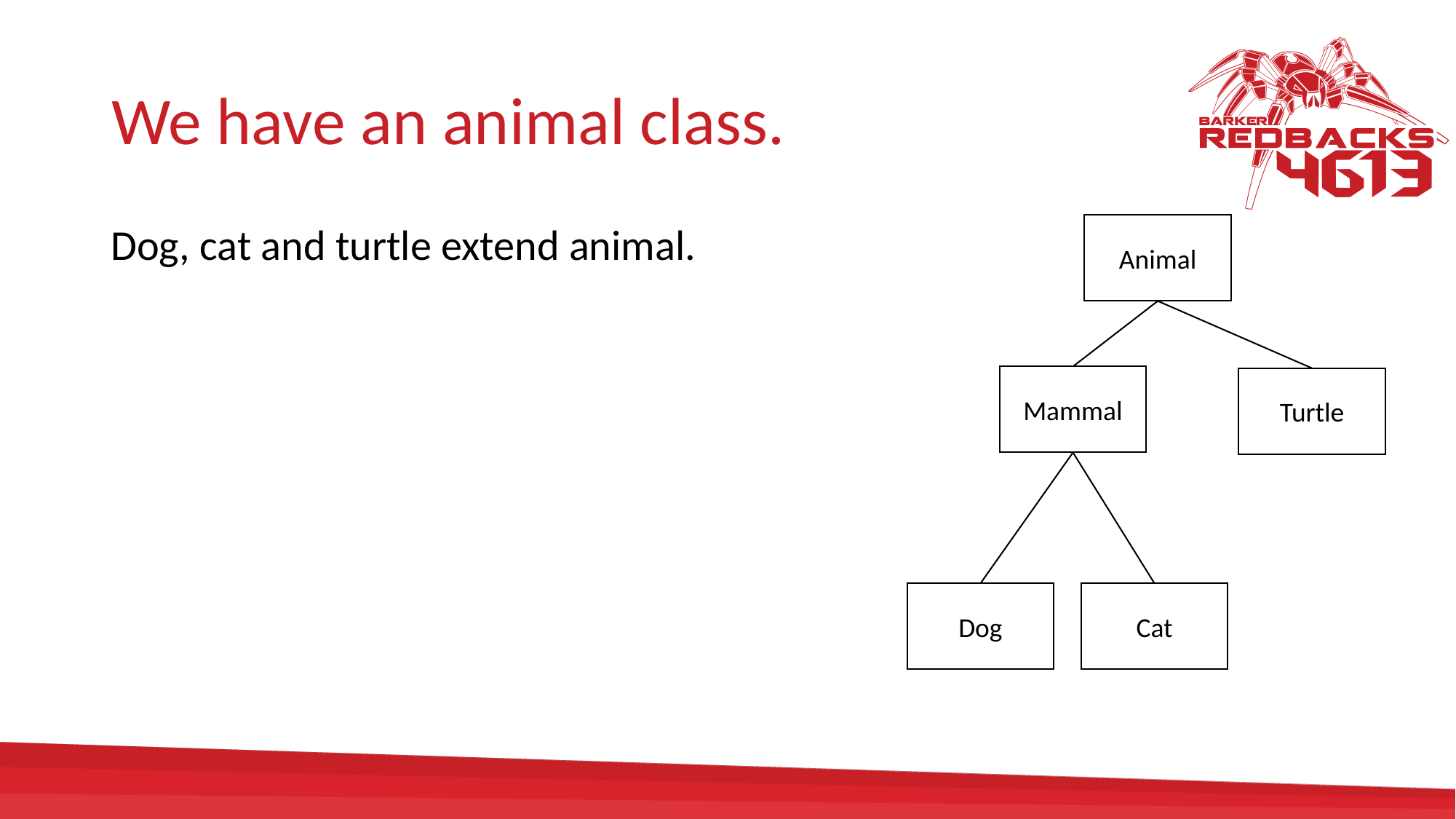

# We have an animal class.
Animal
Mammal
Turtle
Dog
Cat
Dog, cat and turtle extend animal.